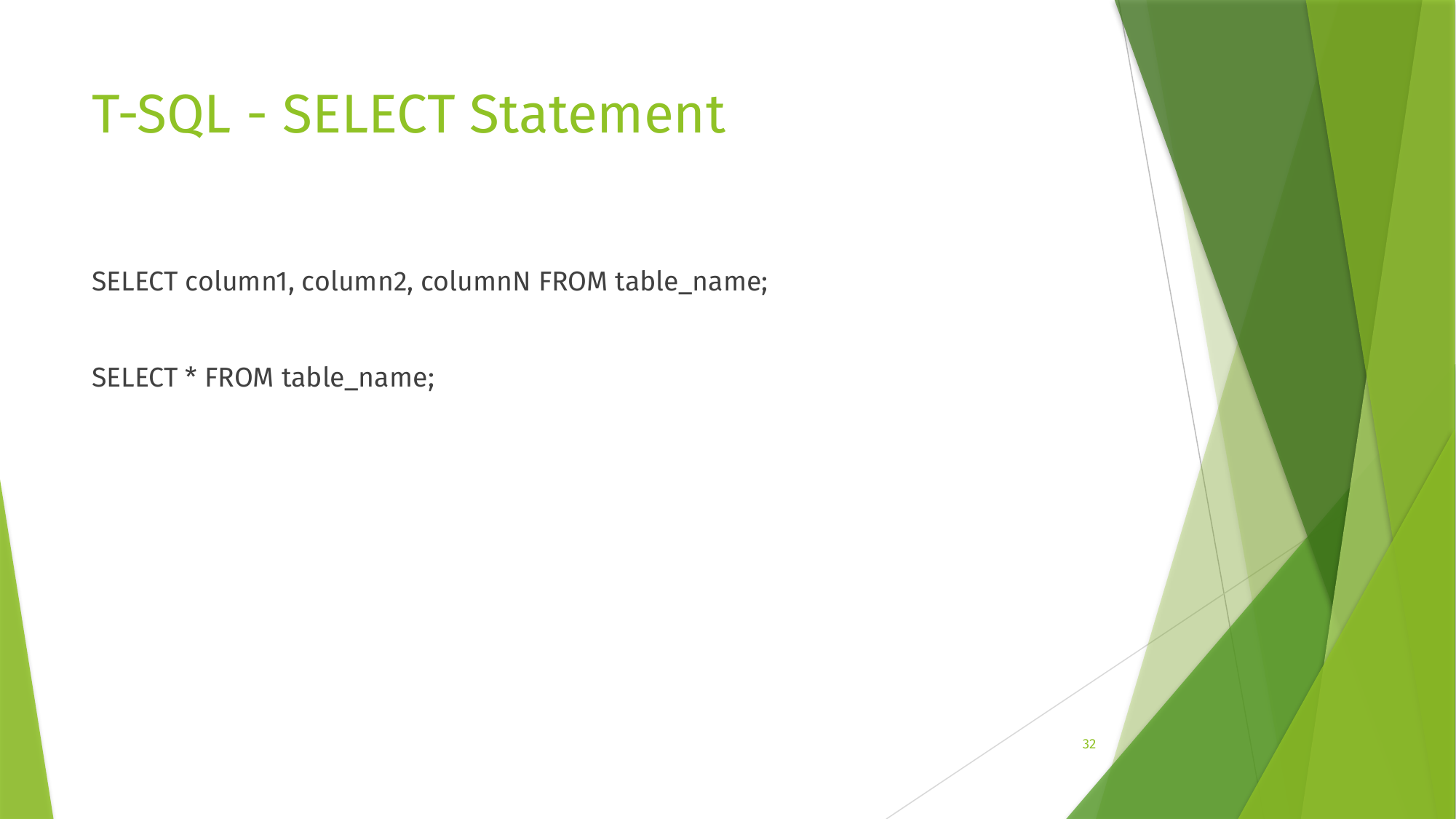

# T-SQL - SELECT Statement
SELECT column1, column2, columnN FROM table_name;

SELECT * FROM table_name;

32